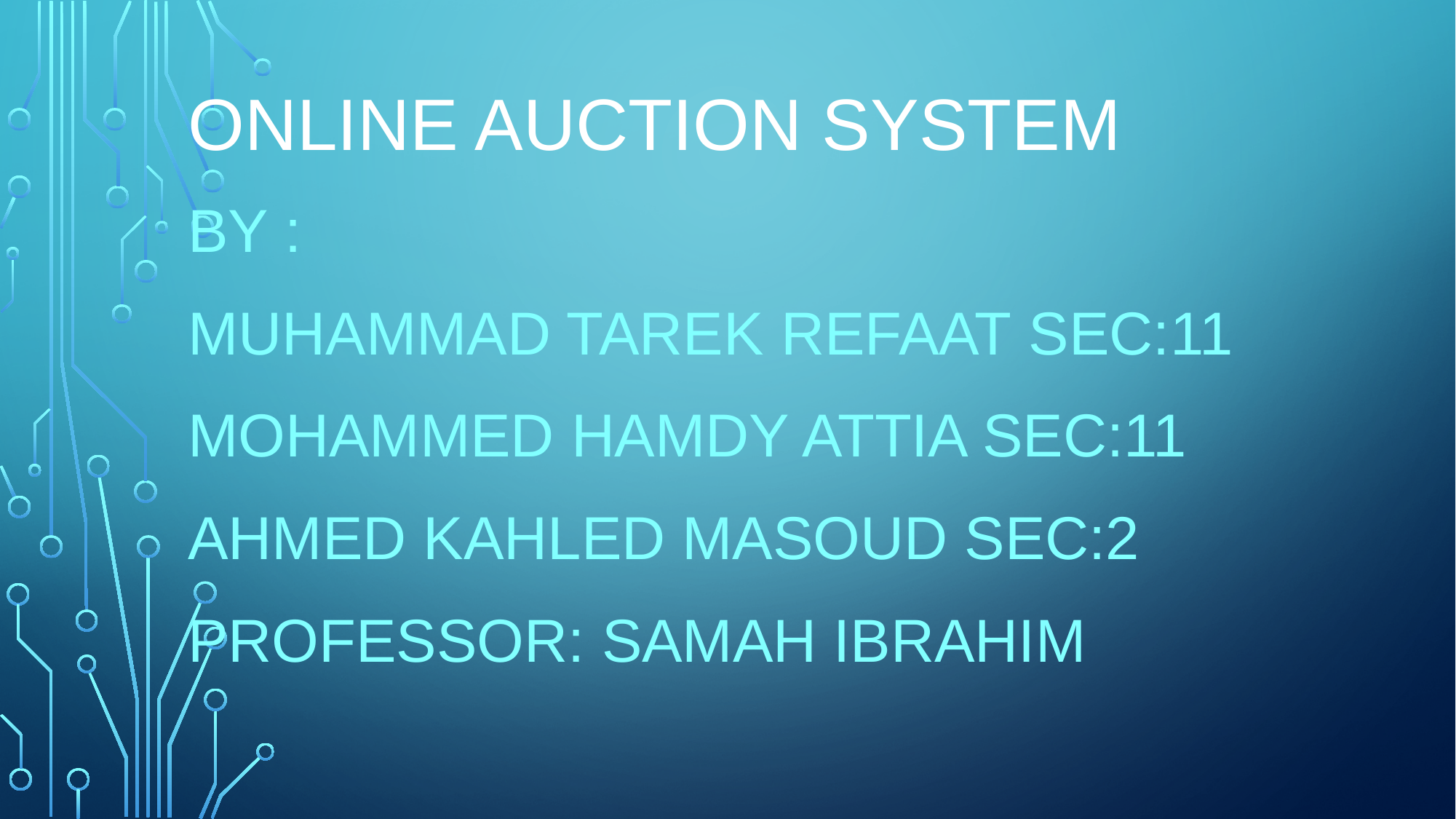

# Online auction system
By :
Muhammad tarek refaat sec:11
Mohammed hamdy attia sec:11
Ahmed kahled masoud sec:2
Professor: Samah Ibrahim